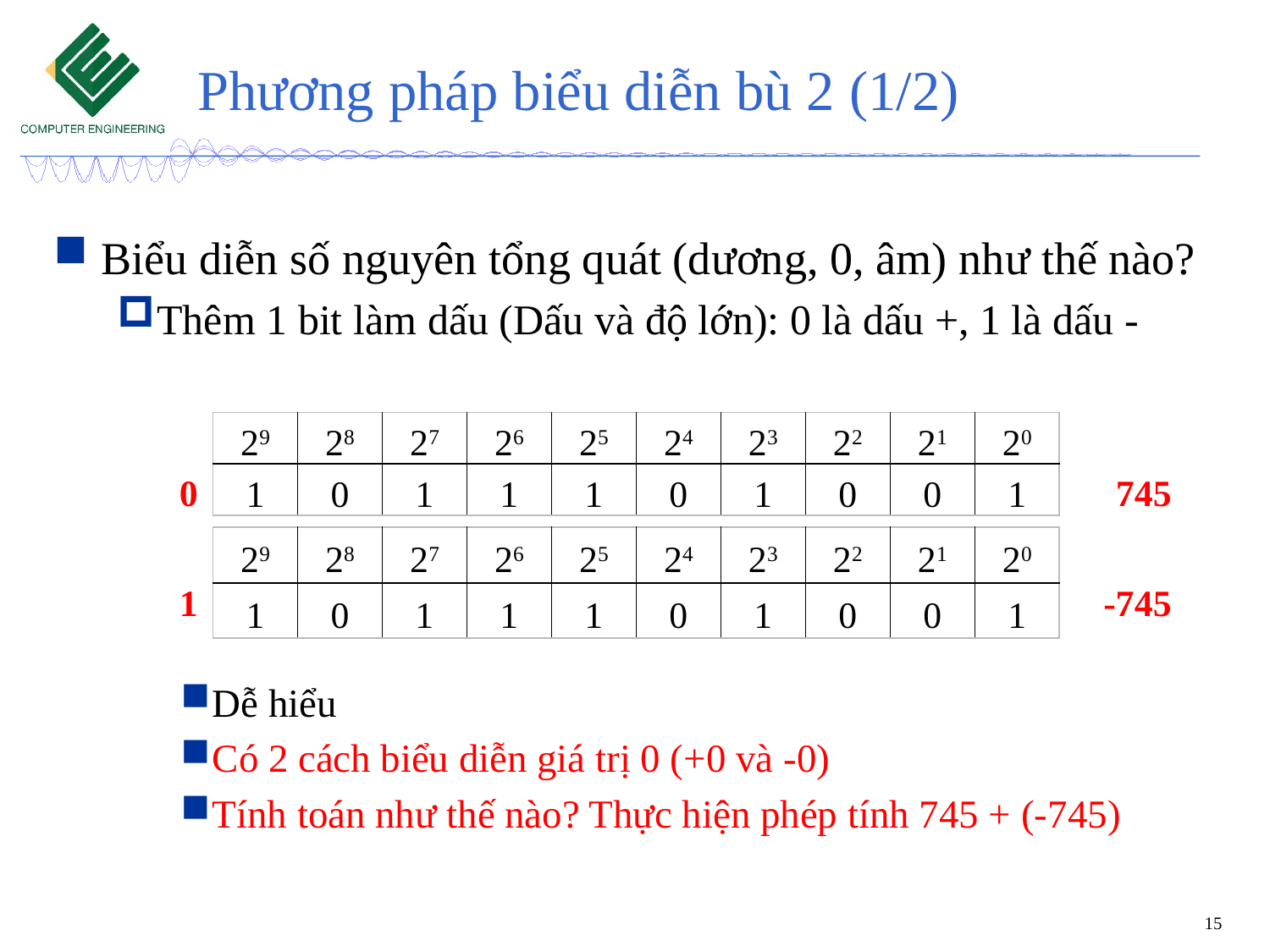

# Phương pháp biểu diễn bù 2 (1/2)
Biểu diễn số nguyên tổng quát (dương, 0, âm) như thế nào?
Thêm 1 bit làm dấu (Dấu và độ lớn): 0 là dấu +, 1 là dấu -

Dễ hiểu
Có 2 cách biểu diễn giá trị 0 (+0 và -0)
Tính toán như thế nào? Thực hiện phép tính 745 + (-745)
| 29 | 28 | 27 | 26 | 25 | 24 | 23 | 22 | 21 | 20 |
| --- | --- | --- | --- | --- | --- | --- | --- | --- | --- |
| 1 | 0 | 1 | 1 | 1 | 0 | 1 | 0 | 0 | 1 |
0
745
| 29 | 28 | 27 | 26 | 25 | 24 | 23 | 22 | 21 | 20 |
| --- | --- | --- | --- | --- | --- | --- | --- | --- | --- |
| 1 | 0 | 1 | 1 | 1 | 0 | 1 | 0 | 0 | 1 |
-745
1
15